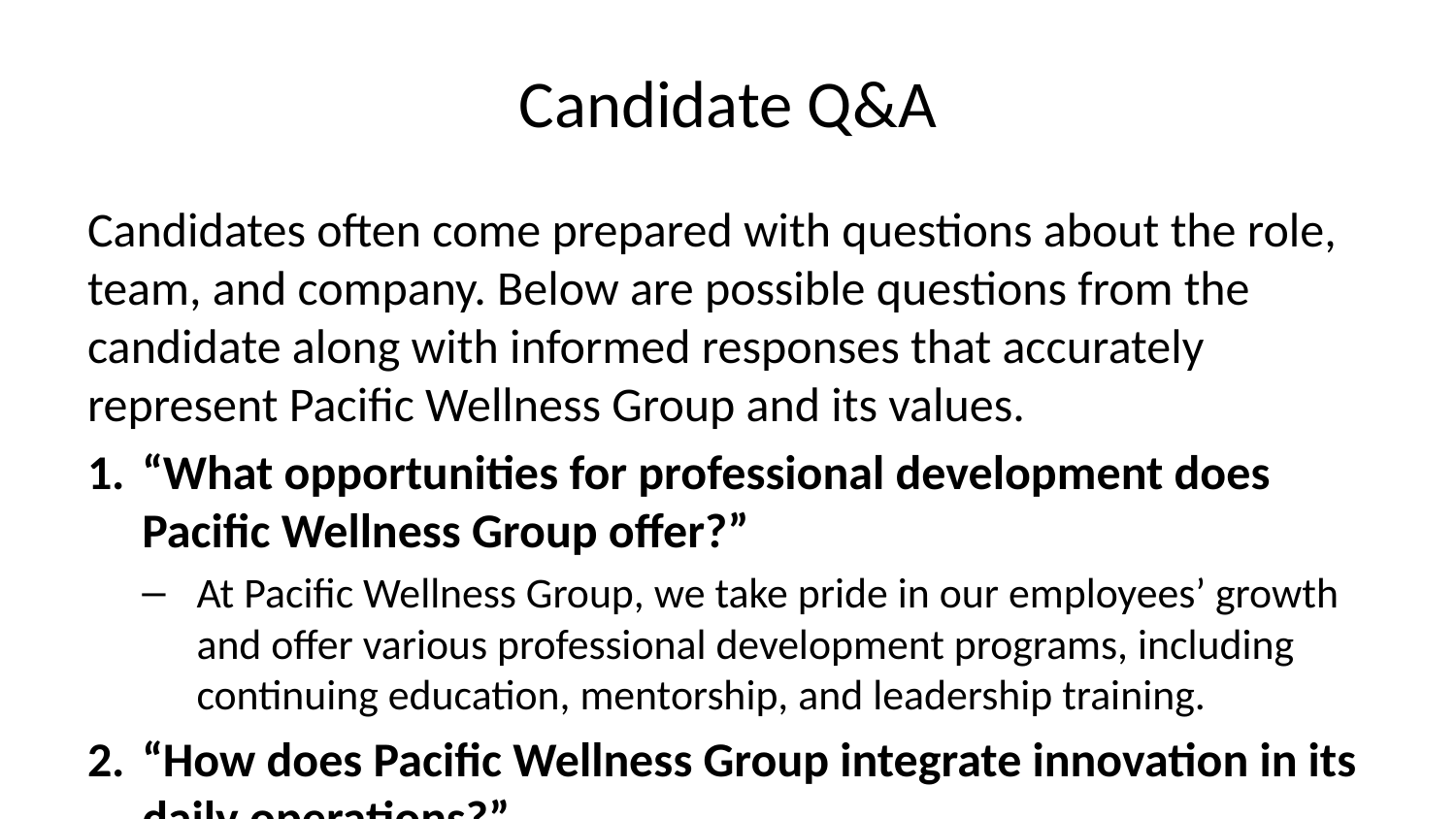

# Candidate Q&A
Candidates often come prepared with questions about the role, team, and company. Below are possible questions from the candidate along with informed responses that accurately represent Pacific Wellness Group and its values.
“What opportunities for professional development does Pacific Wellness Group offer?”
At Pacific Wellness Group, we take pride in our employees’ growth and offer various professional development programs, including continuing education, mentorship, and leadership training.
“How does Pacific Wellness Group integrate innovation in its daily operations?”
Innovation is one of our core values. We regularly implement new healthcare technologies, encourage our staff to participate in improvement initiatives, and foster a culture where innovative ideas are valued and explored.
“Can you describe the teamwork dynamics within the clinic?”
Our clinic operates on a foundation of mutual respect and collaboration. Teams across departments work closely to ensure the most effective and comprehensive patient care, in line with Pacific Wellness Group’s commitment to teamwork.
“What are the common challenges faced by the Medical Assistant II, and how is support provided?”
Challenges can vary, but they often involve managing high patient volumes and coordinating care among multiple providers. We support our staff through clear communication channels, teamwork, and resources for stress management.
“How does the clinic measure and ensure high standards of patient care?”
We employ regular audits, patient feedback systems, and adherence to clinical care protocols to maintain excellence in patient care. Continuous improvement is sought through ongoing training and quality improvement initiatives.
“What is the process for providing feedback and suggestions within the team?”
We embrace an open-door policy for feedback and employ multiple platforms for suggestions — from direct discussions with supervisors to team meetings and anonymous feedback tools — to ensure everyone’s voice is heard.